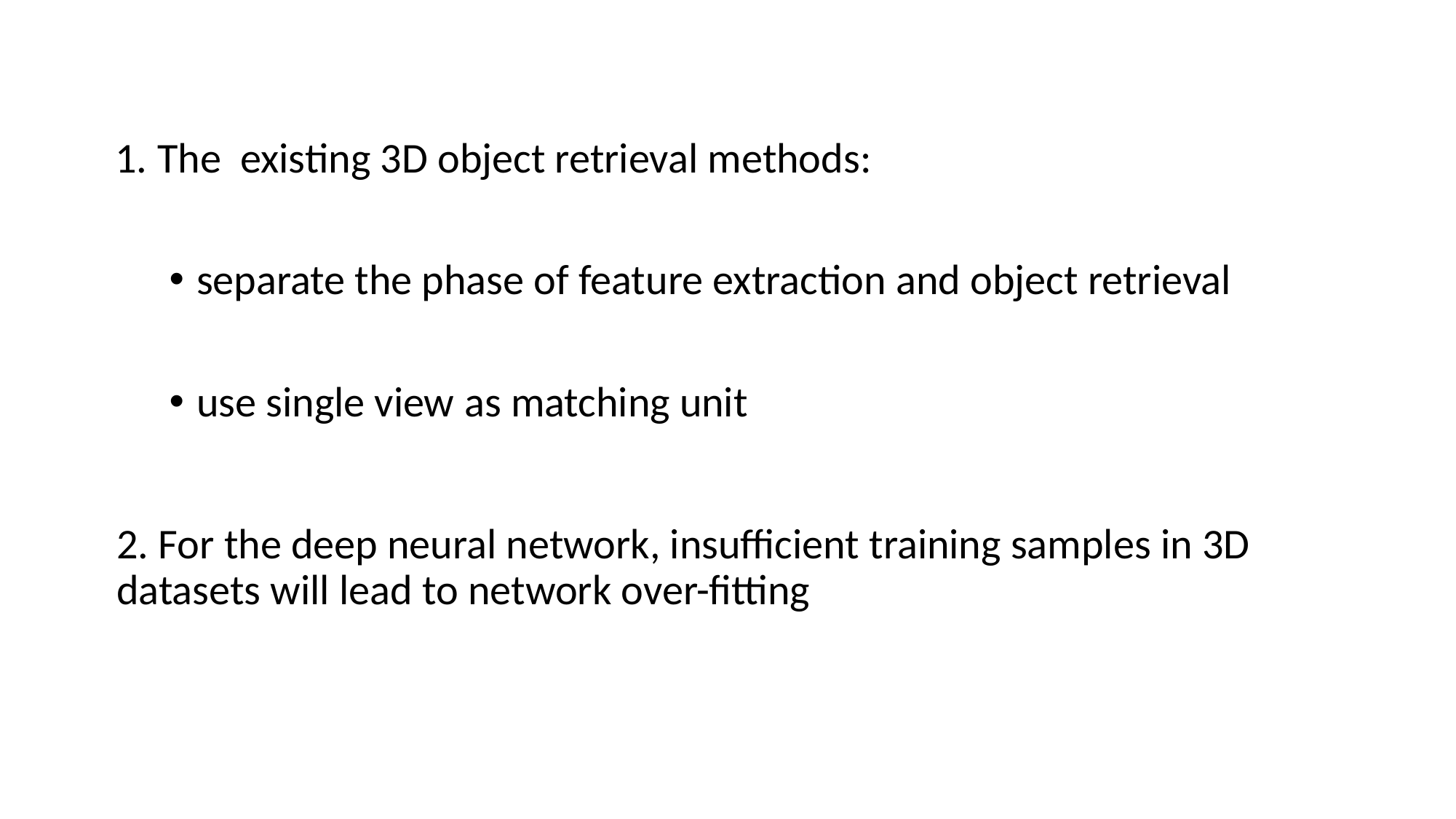

# 1. The  existing 3D object retrieval methods:
separate the phase of feature extraction and object retrieval

use single view as matching unit
2. For the deep neural network, insufficient training samples in 3D datasets will lead to network over-fitting